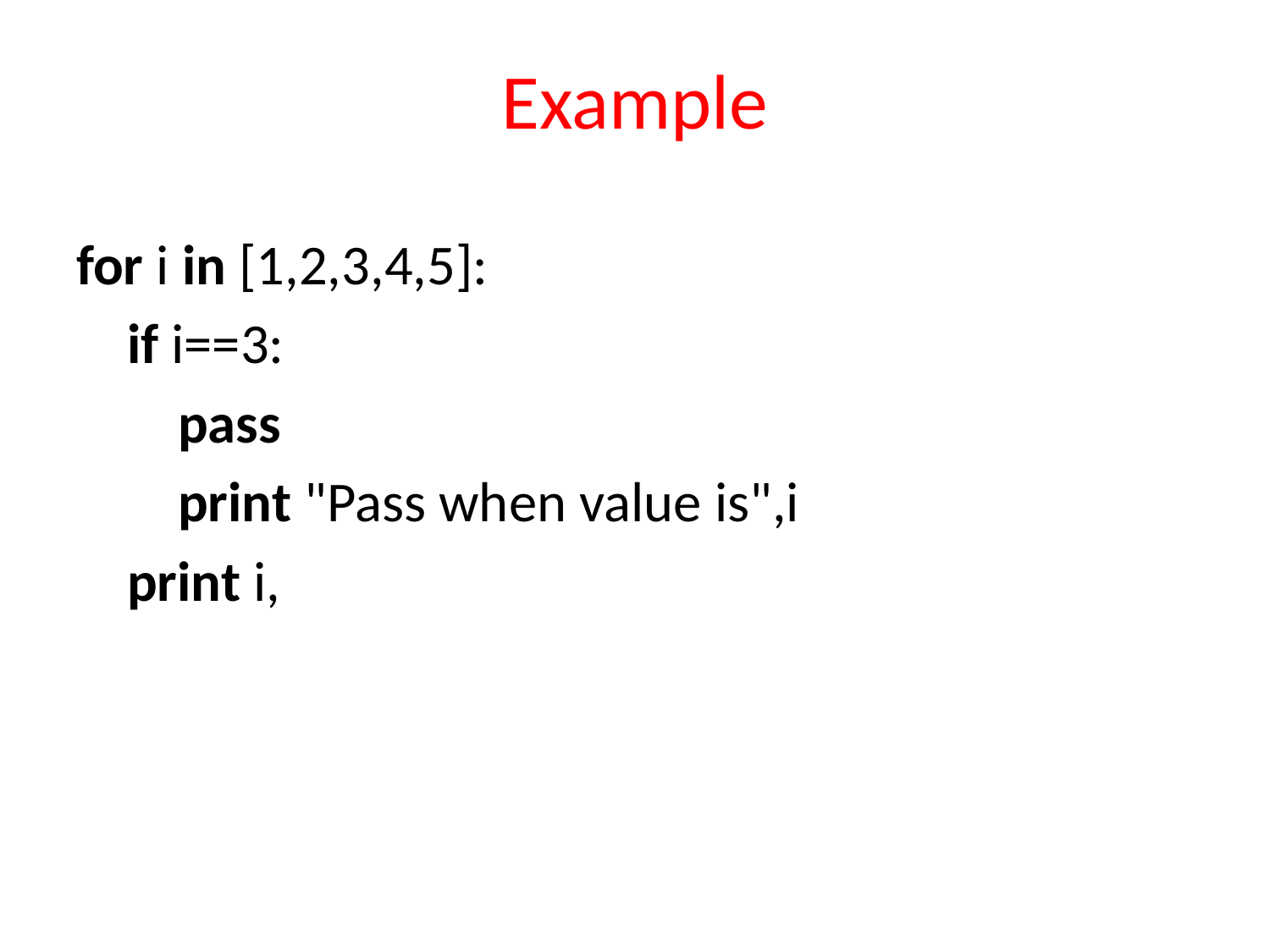

# Example
for i in [1,2,3,4,5]:
    if i==3:
        pass
        print "Pass when value is",i
    print i,